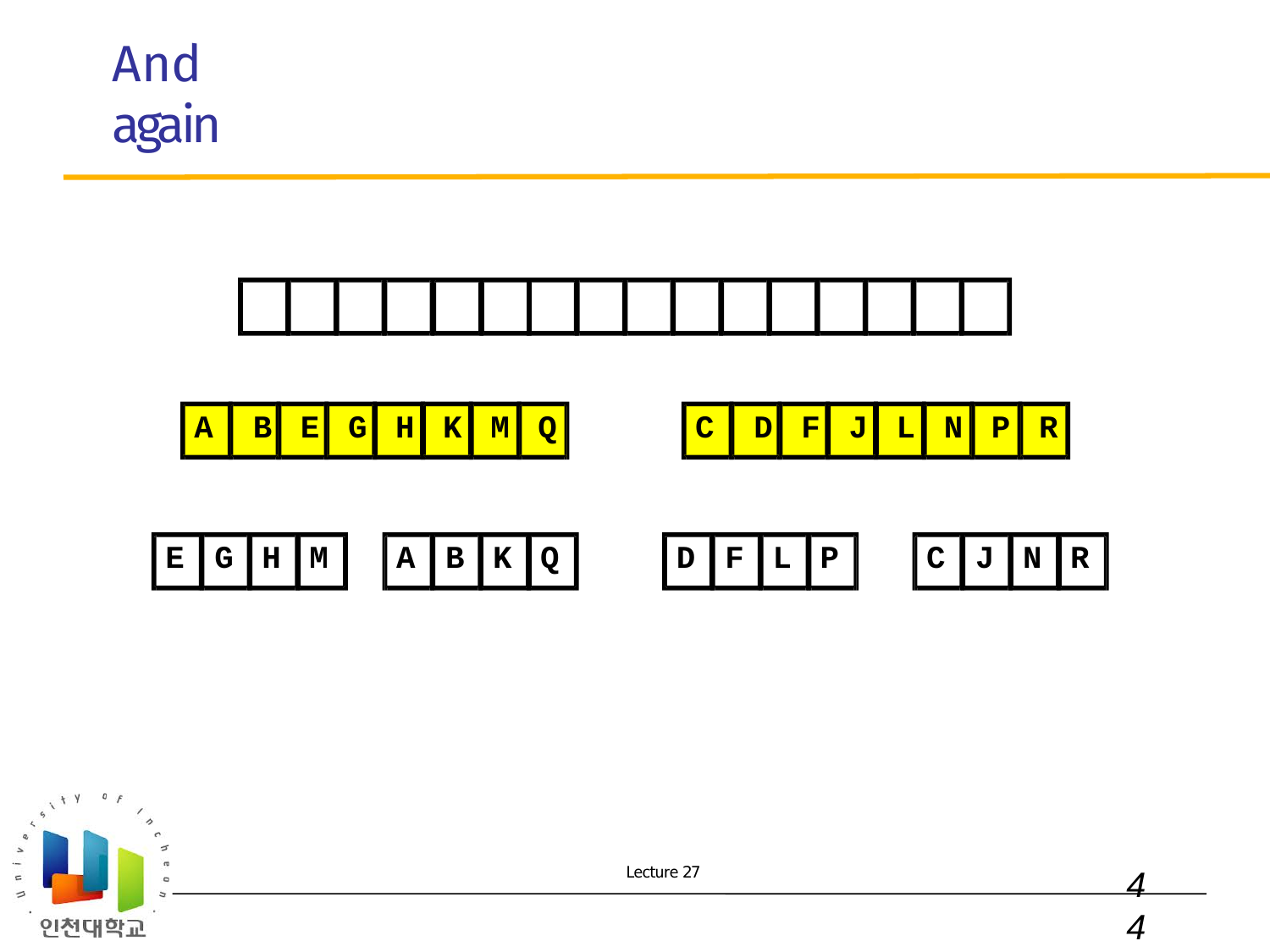

# And again

A	B	E	G	H	K	M	Q
C	D	F	J	L	N	P	R

E	G	H	M
A	B	K	Q
D	F	L	P
C	J	N	R
Lecture 27
44